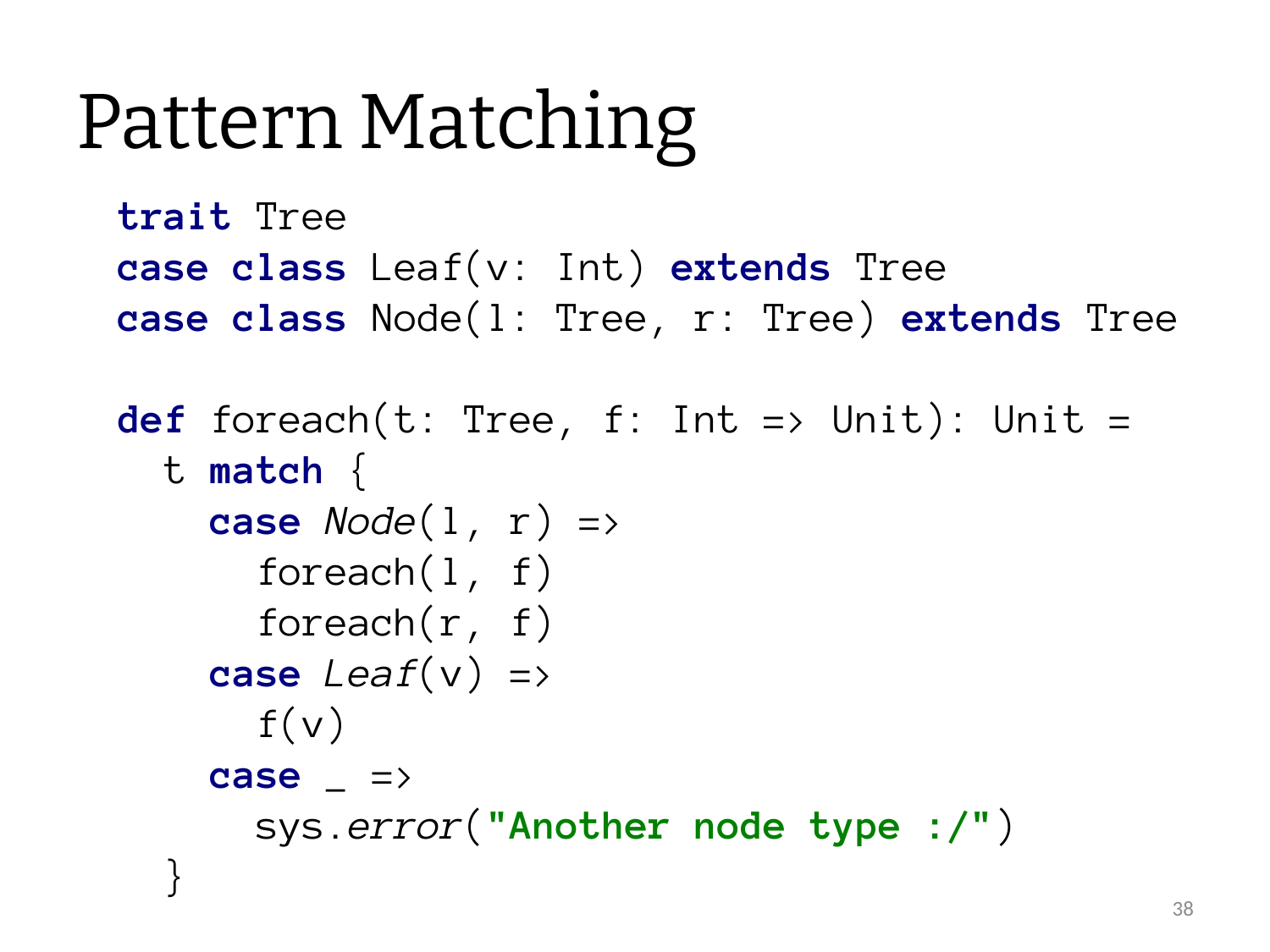

# Pattern Matching
trait Tree
case class Leaf(v: Int) extends Tree
case class Node(l: Tree, r: Tree) extends Tree
def foreach(t: Tree, f: Int => Unit): Unit =
  t match {
    case Node(l, r) =>
      foreach(l, f)
      foreach(r, f)
    case Leaf(v) =>
      f(v)
    case _ =>
      sys.error("Another node type :/")
  }
38